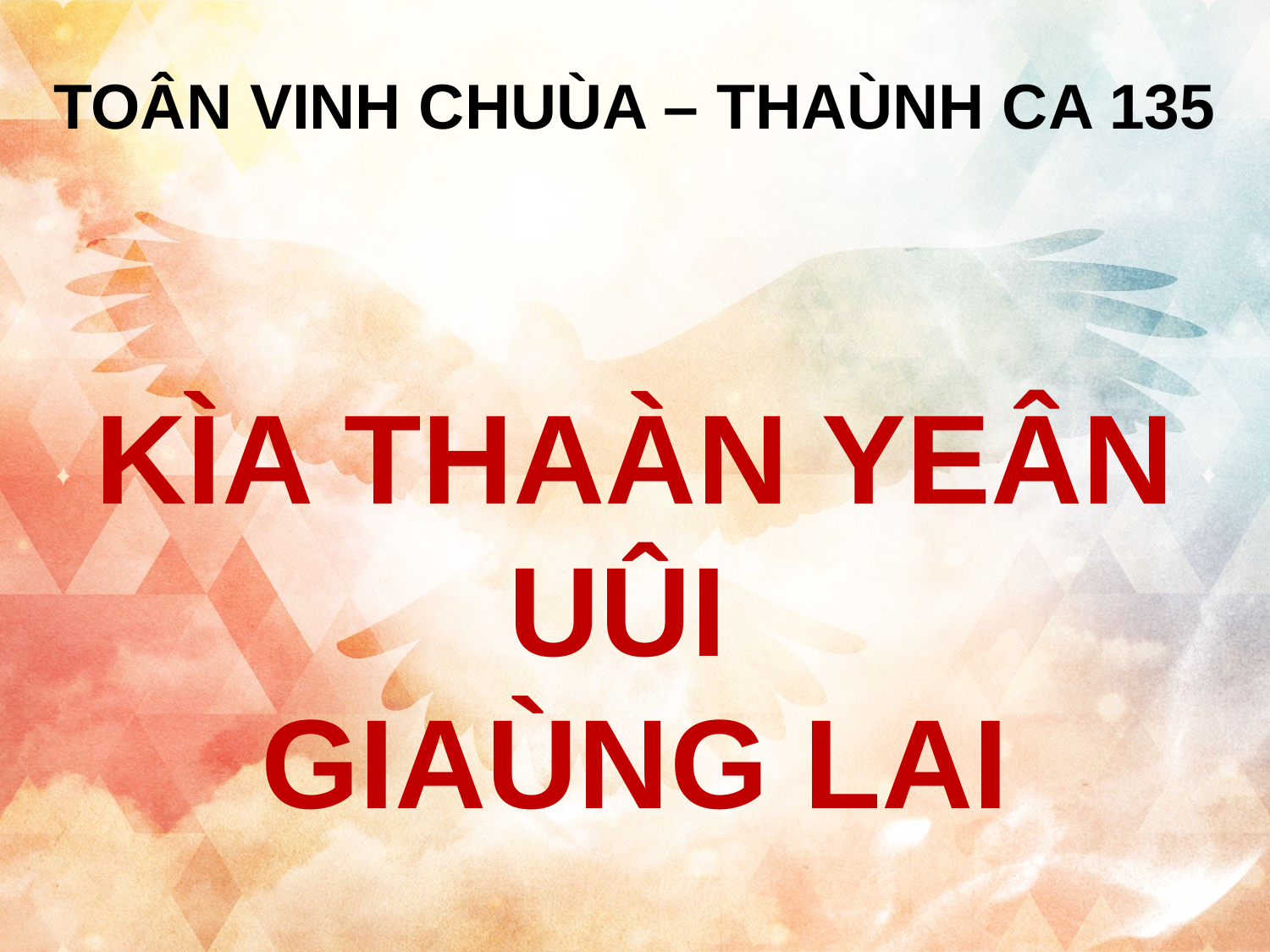

TOÂN VINH CHUÙA – THAÙNH CA 135
KÌA THAÀN YEÂN UÛI
GIAÙNG LAI